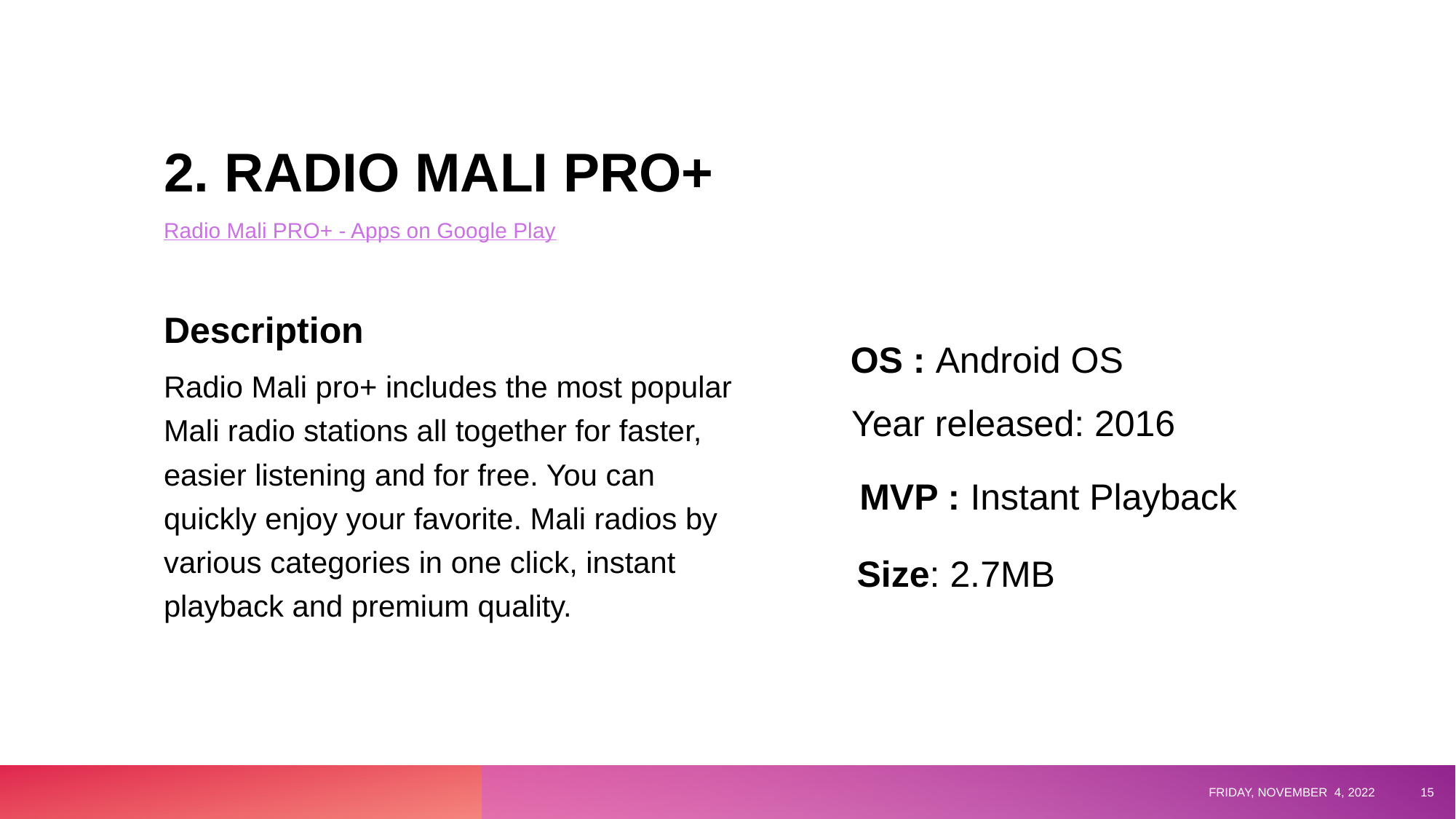

# 2. RADIO MALI PRO+
Radio Mali PRO+ - Apps on Google Play
Description
OS : Android OS
Radio Mali pro+ includes the most popular Mali radio stations all together for faster, easier listening and for free. You can quickly enjoy your favorite. Mali radios by various categories in one click, instant playback and premium quality.
Year released: 2016
MVP : Instant Playback
Size: 2.7MB
FRIDAY, NOVEMBER  4, 2022
15